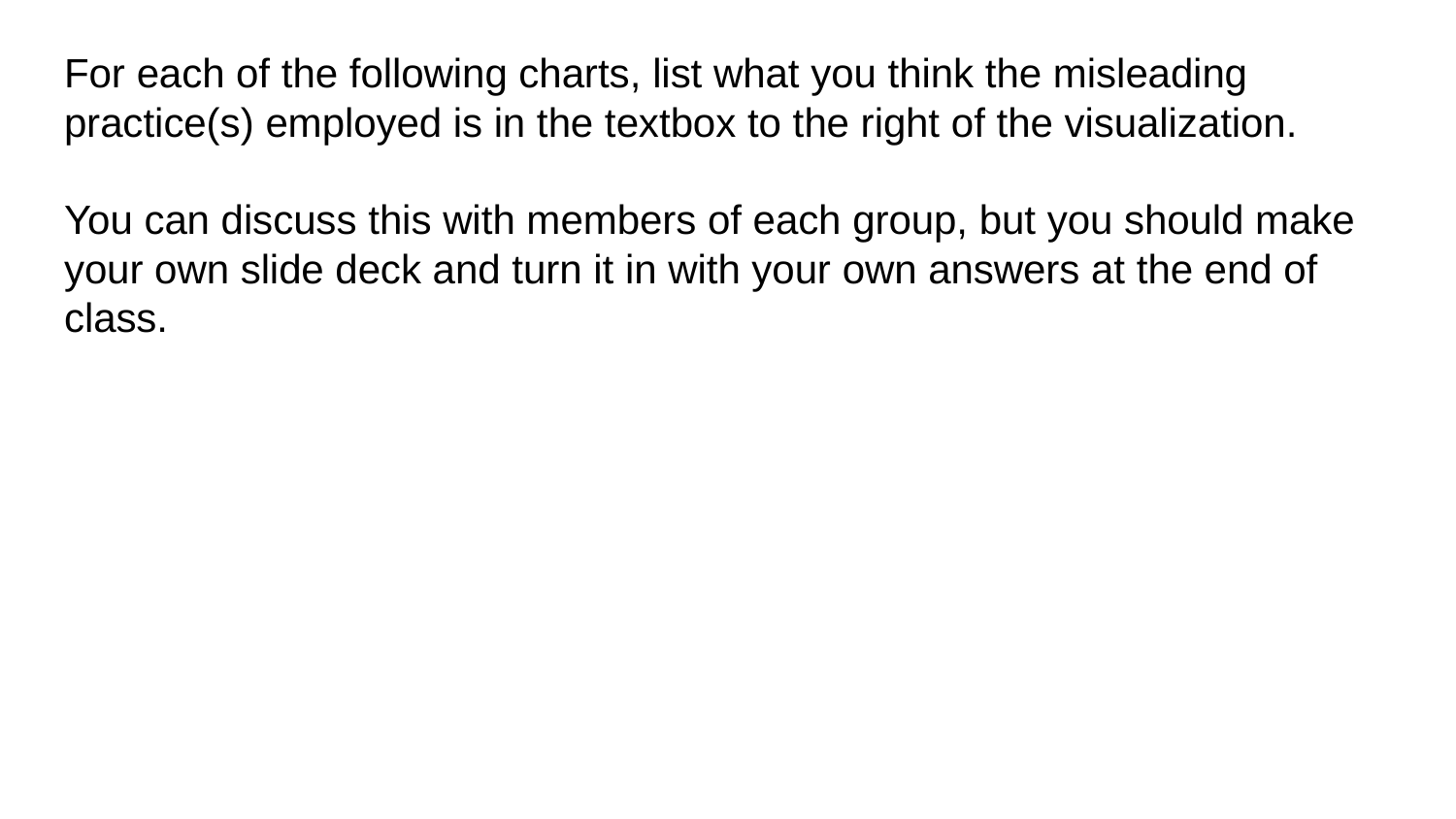

# For each of the following charts, list what you think the misleading practice(s) employed is in the textbox to the right of the visualization.

You can discuss this with members of each group, but you should make your own slide deck and turn it in with your own answers at the end of class.